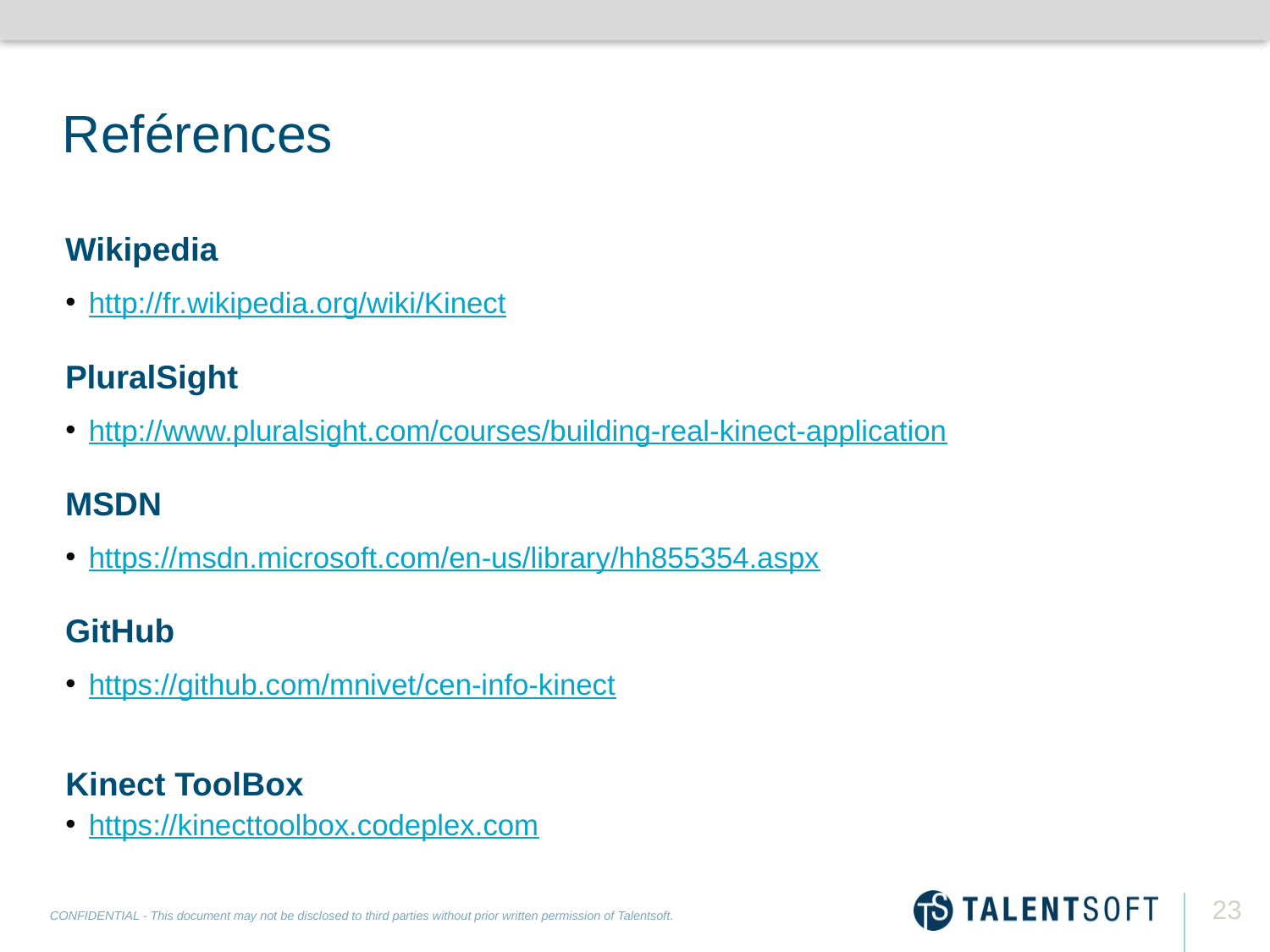

# Reférences
Wikipedia
http://fr.wikipedia.org/wiki/Kinect
PluralSight
http://www.pluralsight.com/courses/building-real-kinect-application
MSDN
https://msdn.microsoft.com/en-us/library/hh855354.aspx
GitHub
https://github.com/mnivet/cen-info-kinect

Kinect ToolBox
https://kinecttoolbox.codeplex.com

23